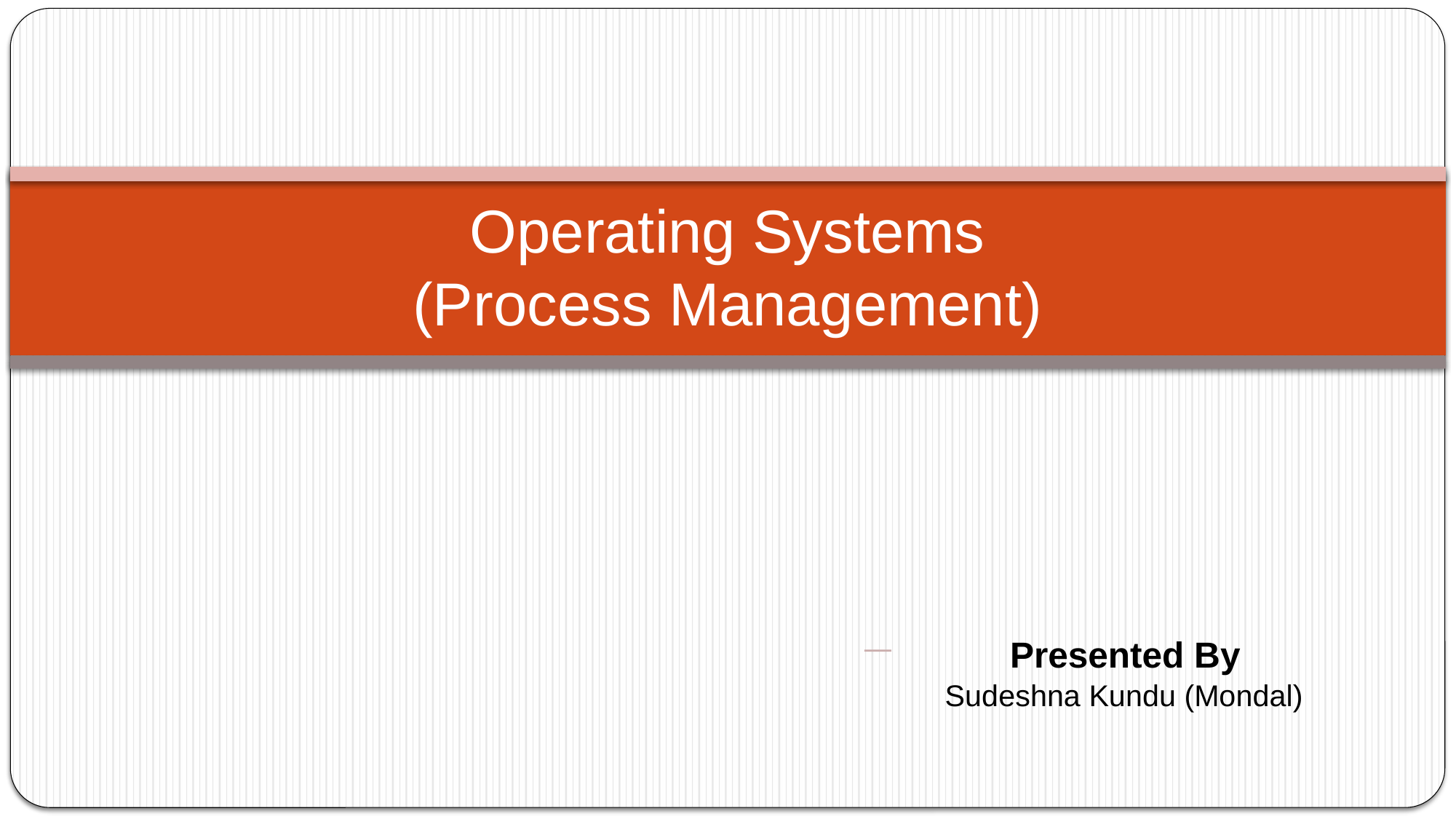

# Operating Systems (Process Management)
	Presented By				   Sudeshna Kundu (Mondal)